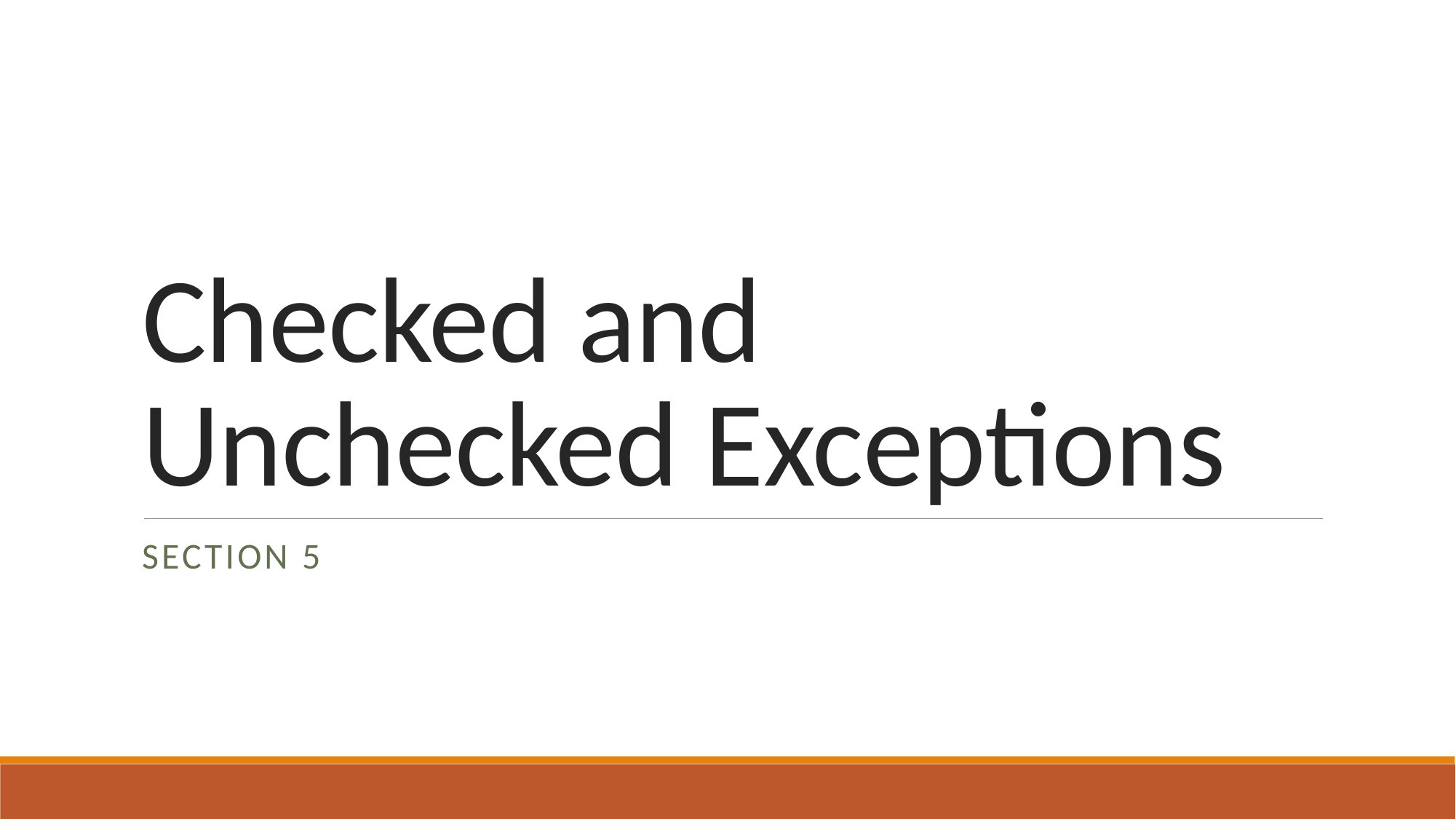

# Checked and Unchecked Exceptions
Section 5